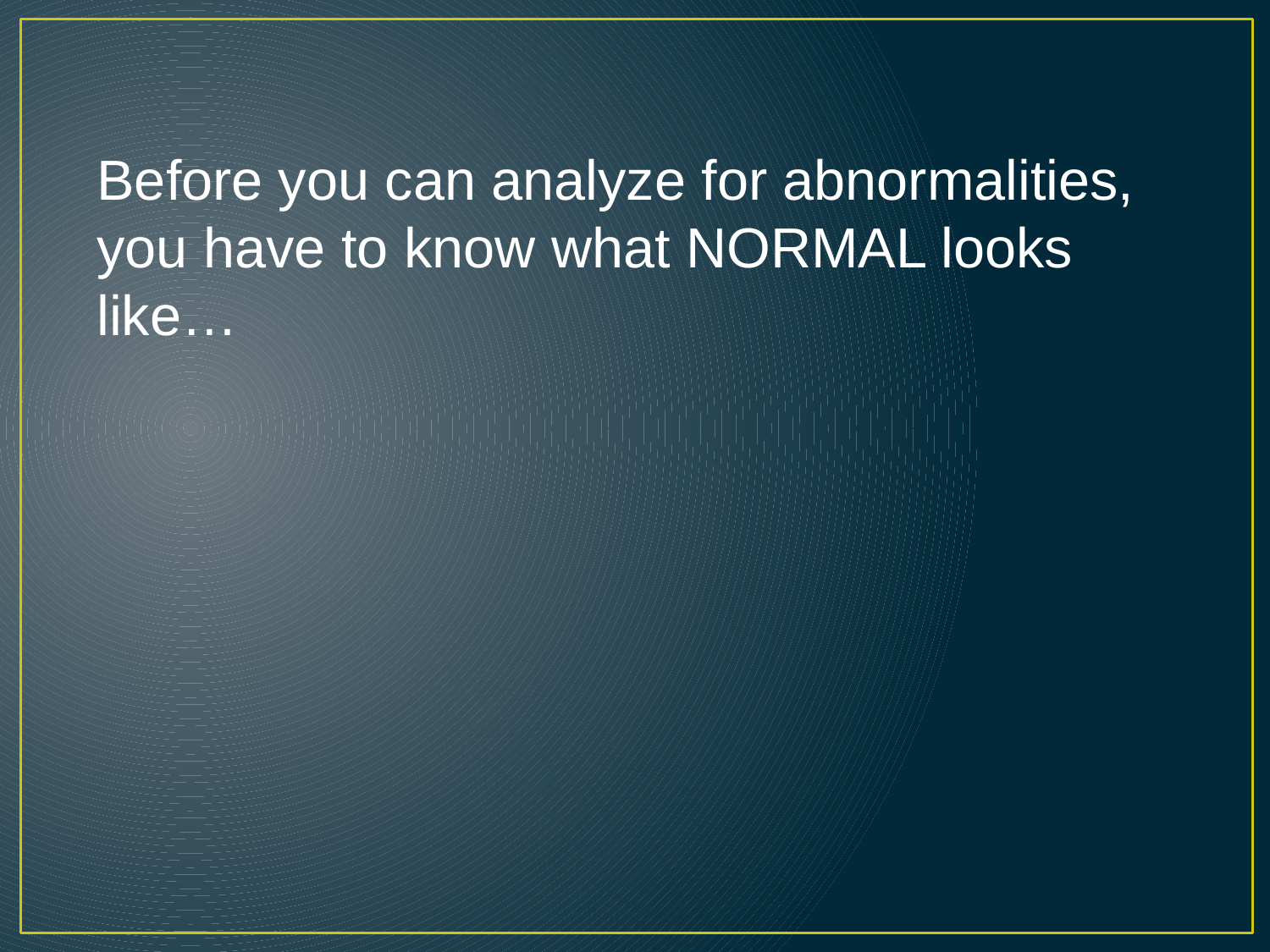

Before you can analyze for abnormalities, you have to know what NORMAL looks like…